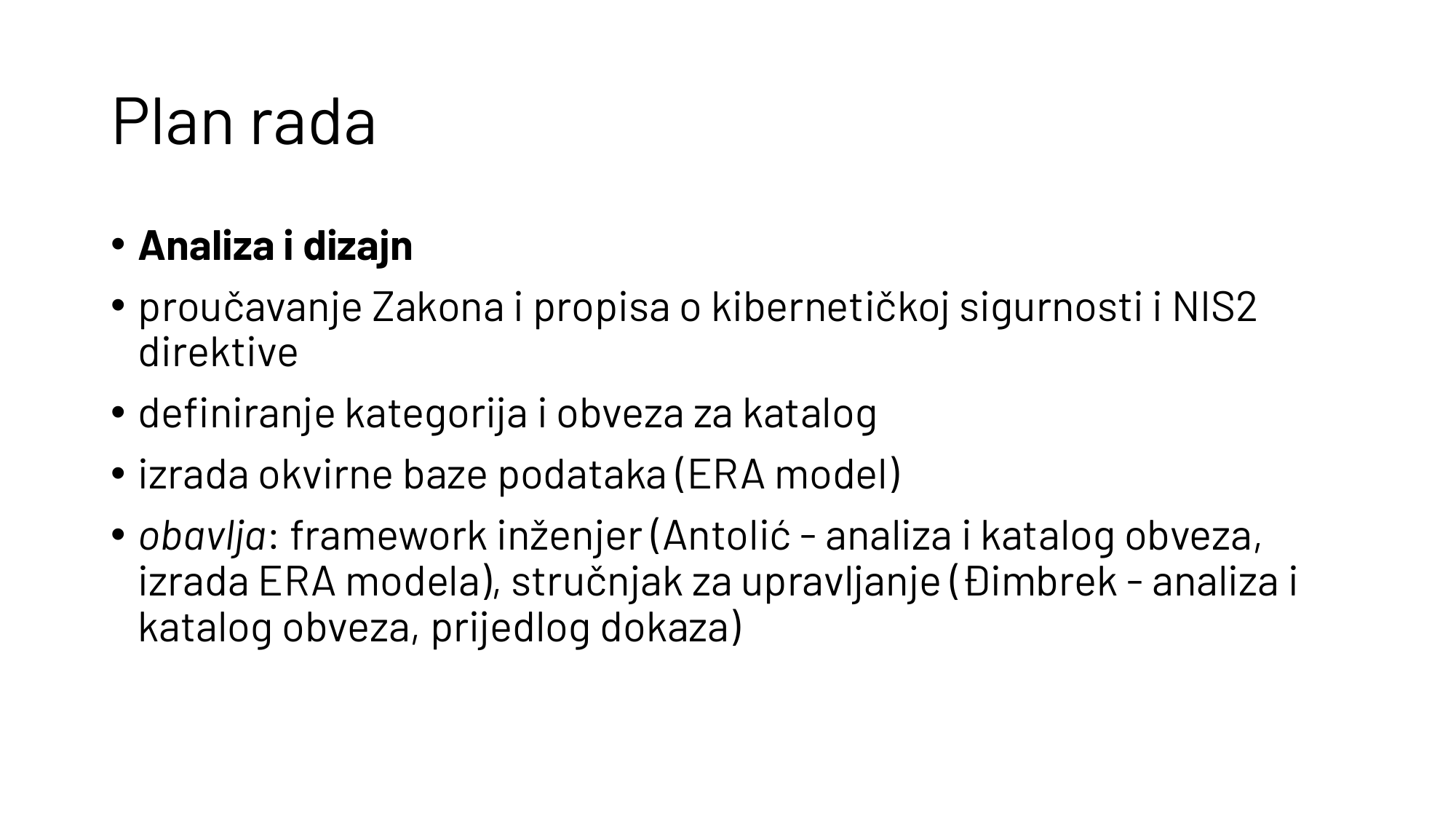

# Plan rada
Analiza i dizajn
proučavanje Zakona i propisa o kibernetičkoj sigurnosti i NIS2 direktive
definiranje kategorija i obveza za katalog
izrada okvirne baze podataka (ERA model)
obavlja: framework inženjer (Antolić - analiza i katalog obveza, izrada ERA modela), stručnjak za upravljanje (Đimbrek - analiza i katalog obveza, prijedlog dokaza)